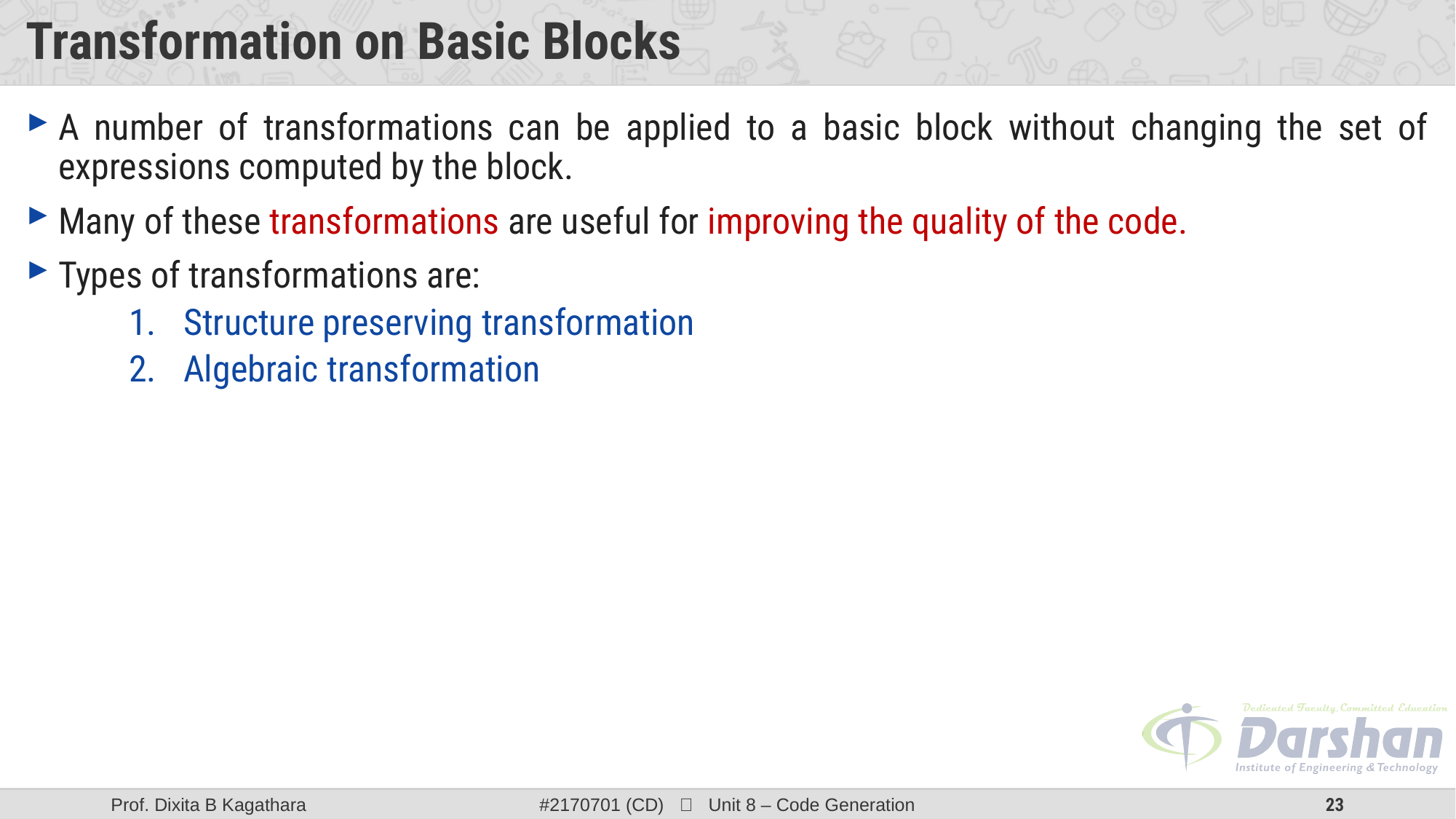

# Transformation on Basic Blocks
A number of transformations can be applied to a basic block without changing the set of expressions computed by the block.
Many of these transformations are useful for improving the quality of the code.
Types of transformations are:
Structure preserving transformation
Algebraic transformation